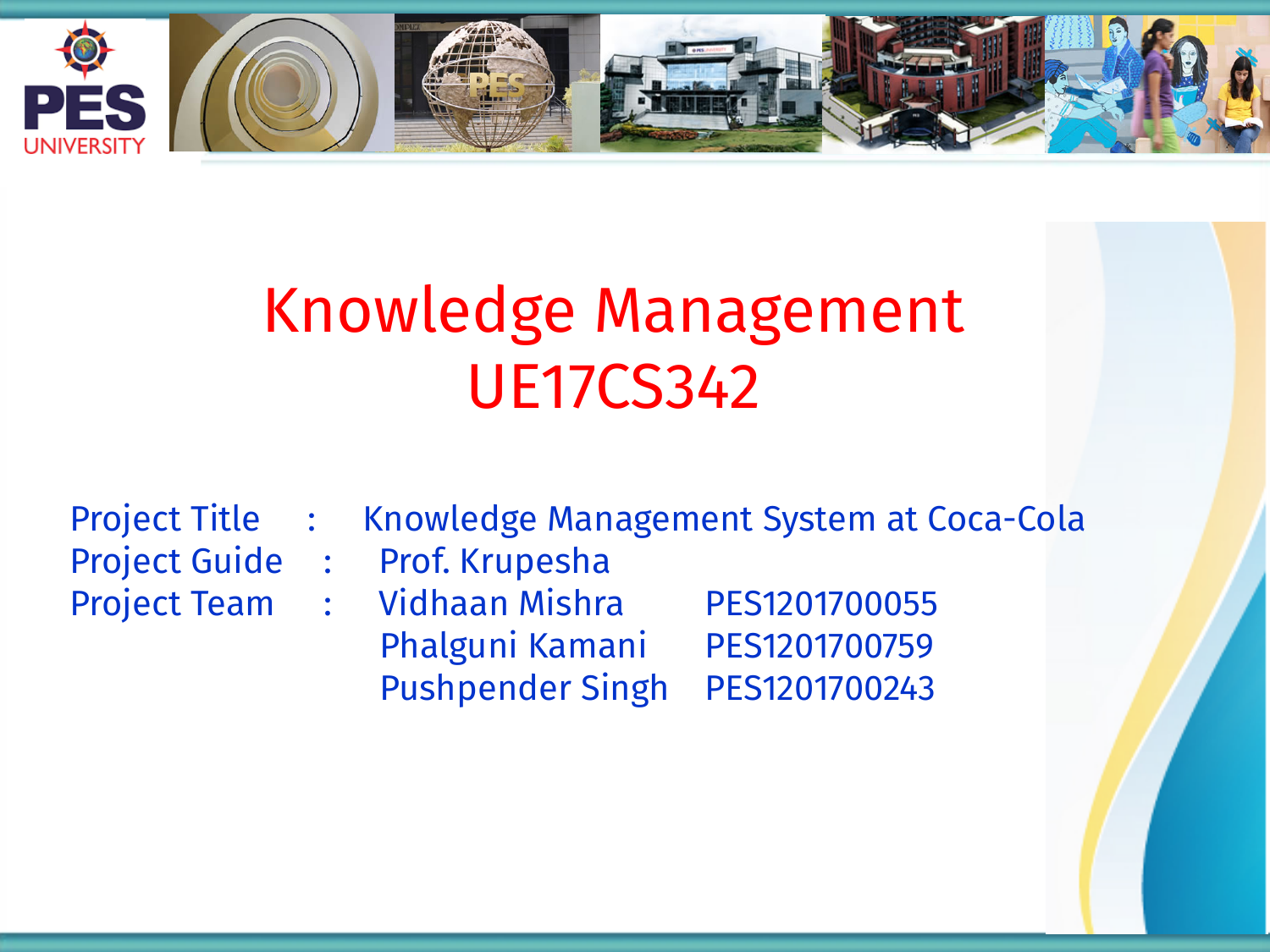

Knowledge Management
UE17CS342

Project Title     :     Knowledge Management System at Coca-Cola
Project Guide	:     Prof. Krupesha
Project Team 	:     Vidhaan Mishra	PES1201700055
		      Phalguni Kamani	PES1201700759
		      Pushpender Singh	PES1201700243